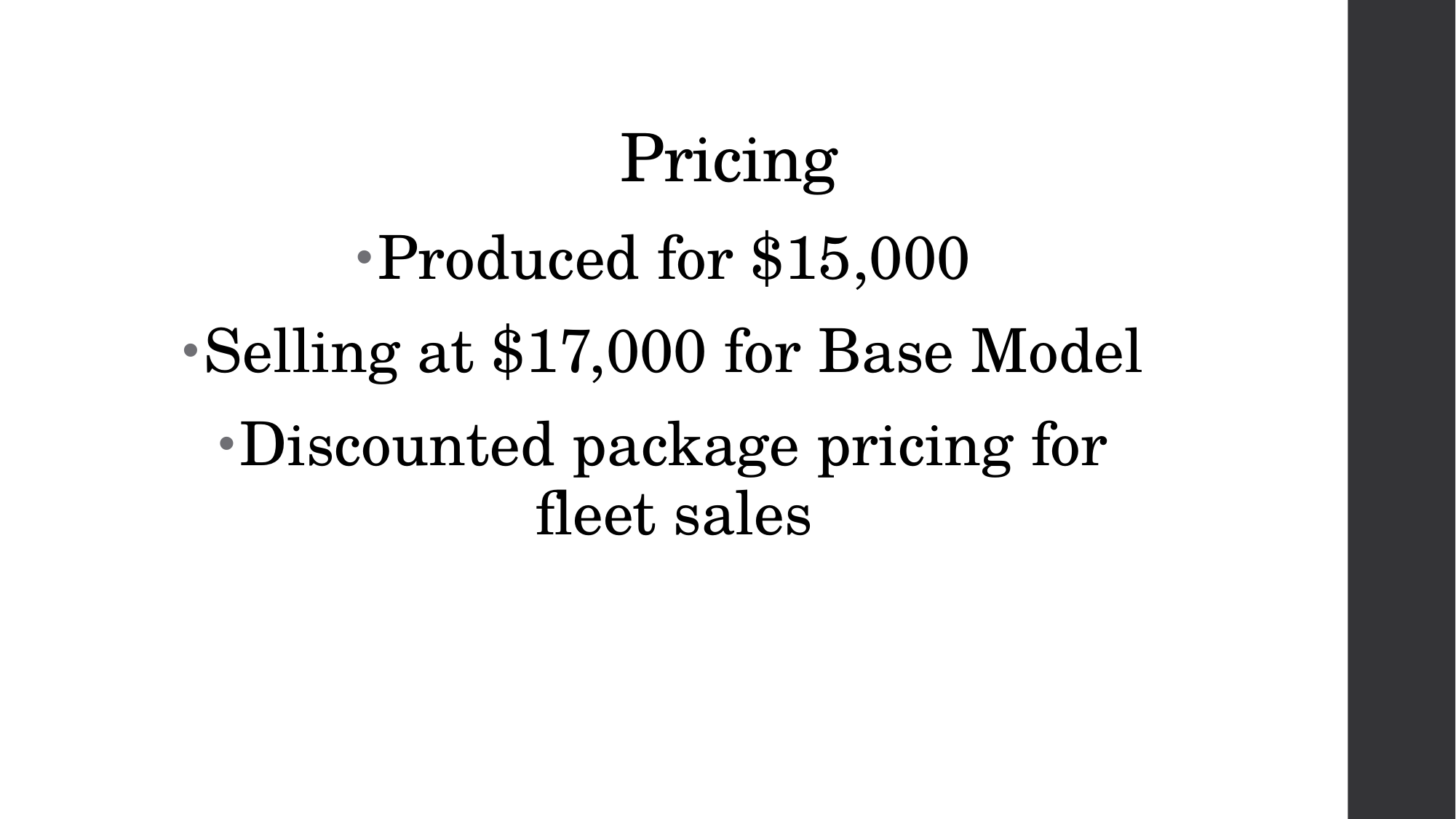

# Pricing
Produced for $15,000
Selling at $17,000 for Base Model
Discounted package pricing for fleet sales